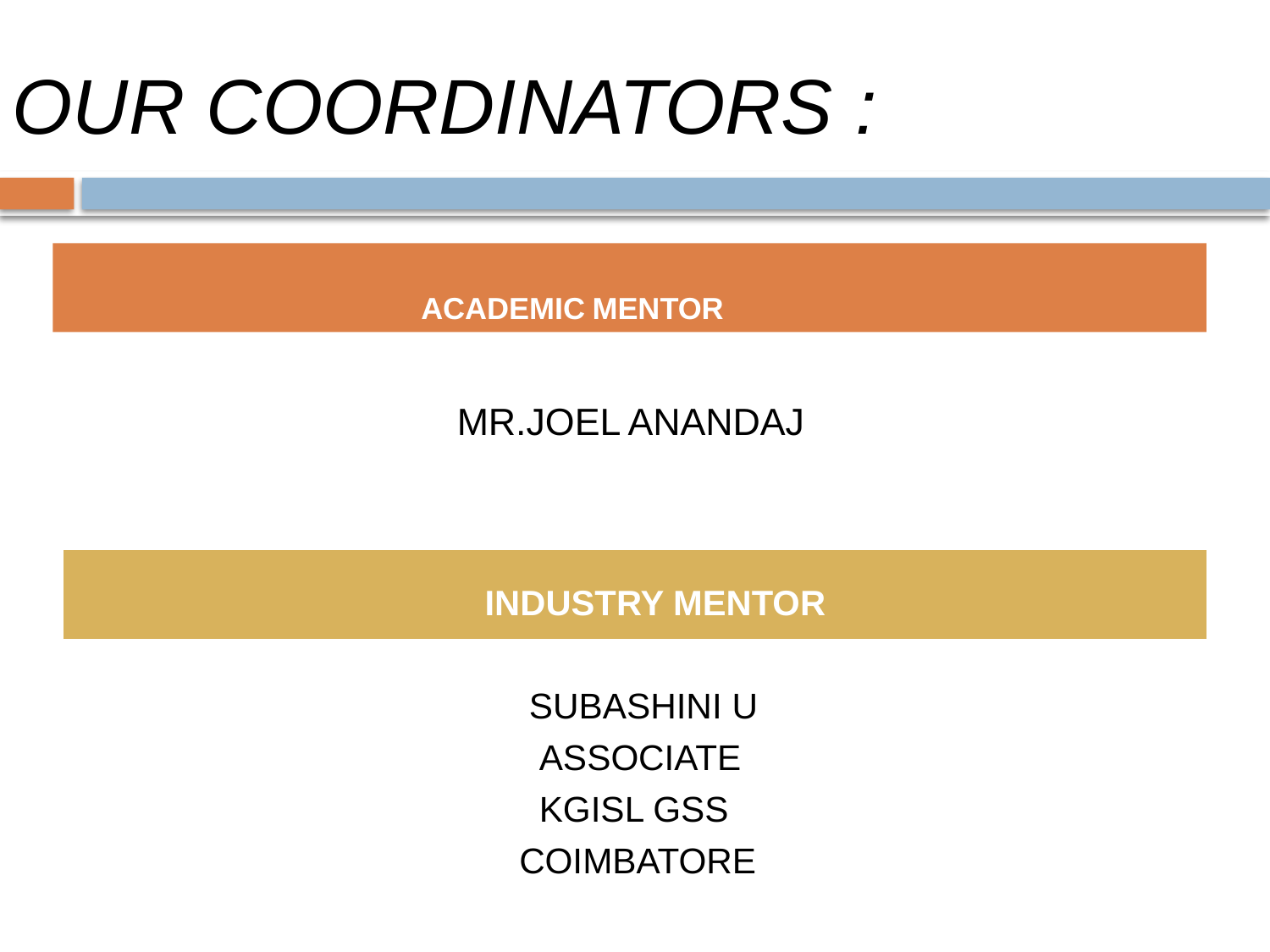

# OUR COORDINATORS :

                                          ACADEMIC MENTOR

MR.JOEL ANANDAJ

                            INDUSTRY MENTOR
   SUBASHINI U
    ASSOCIATE
    KGISL GSS
  COIMBATORE